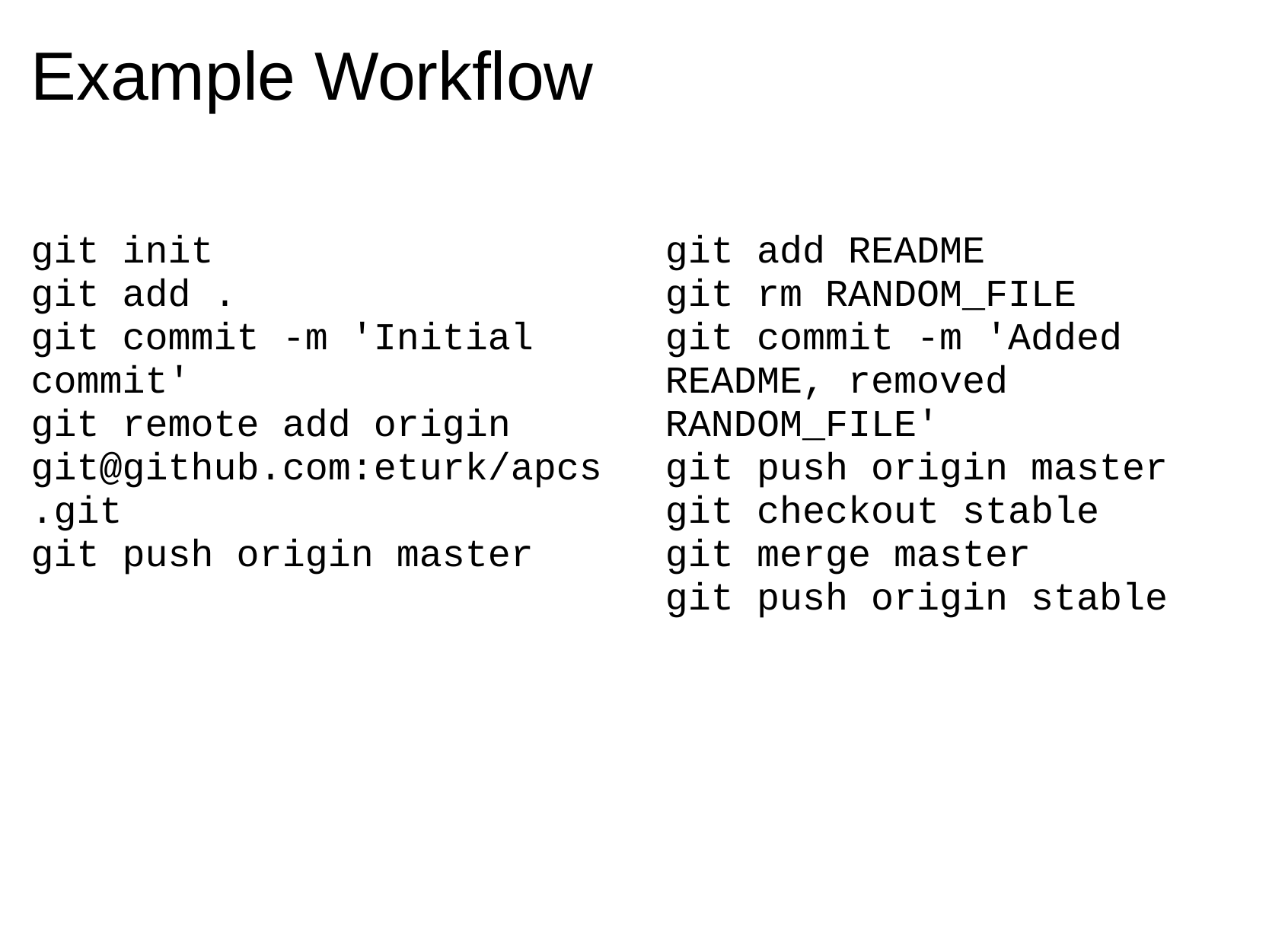

# Example Workflow
git init
git add .
git commit -m 'Initial commit'
git remote add origin git@github.com:eturk/apcs.git
git push origin master
git add README
git rm RANDOM_FILE
git commit -m 'Added README, removed RANDOM_FILE'
git push origin master
git checkout stable
git merge master
git push origin stable